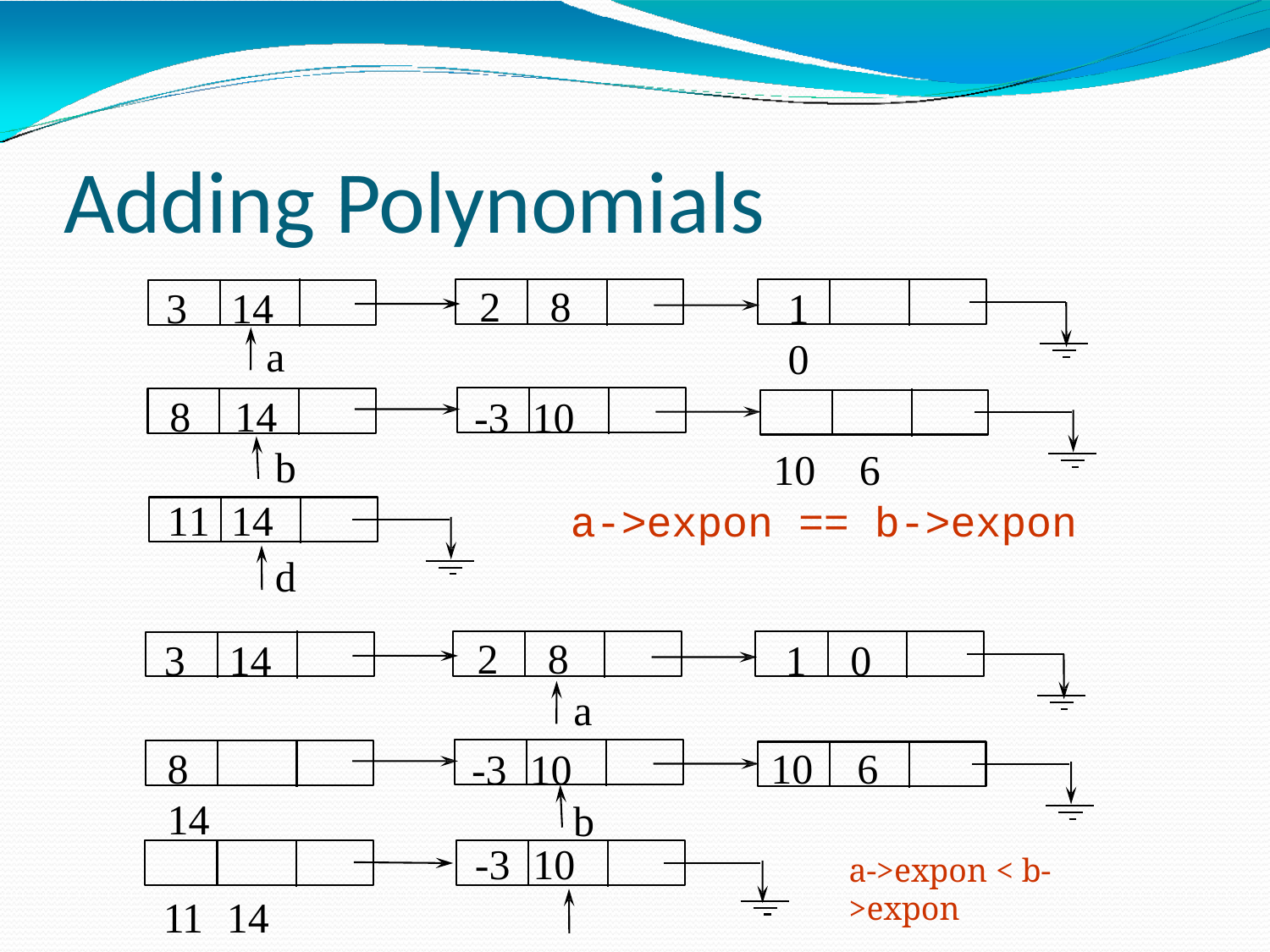

# Adding Polynomials
2	8

-3	10

1	0

10	6
3	14

a

8	14

b
11	14
a->expon == b->expon

d

2	8

-3	10

1	0
3	14

a

10	6
8	14

11	14

b
-3	10

a->expon < b->expon